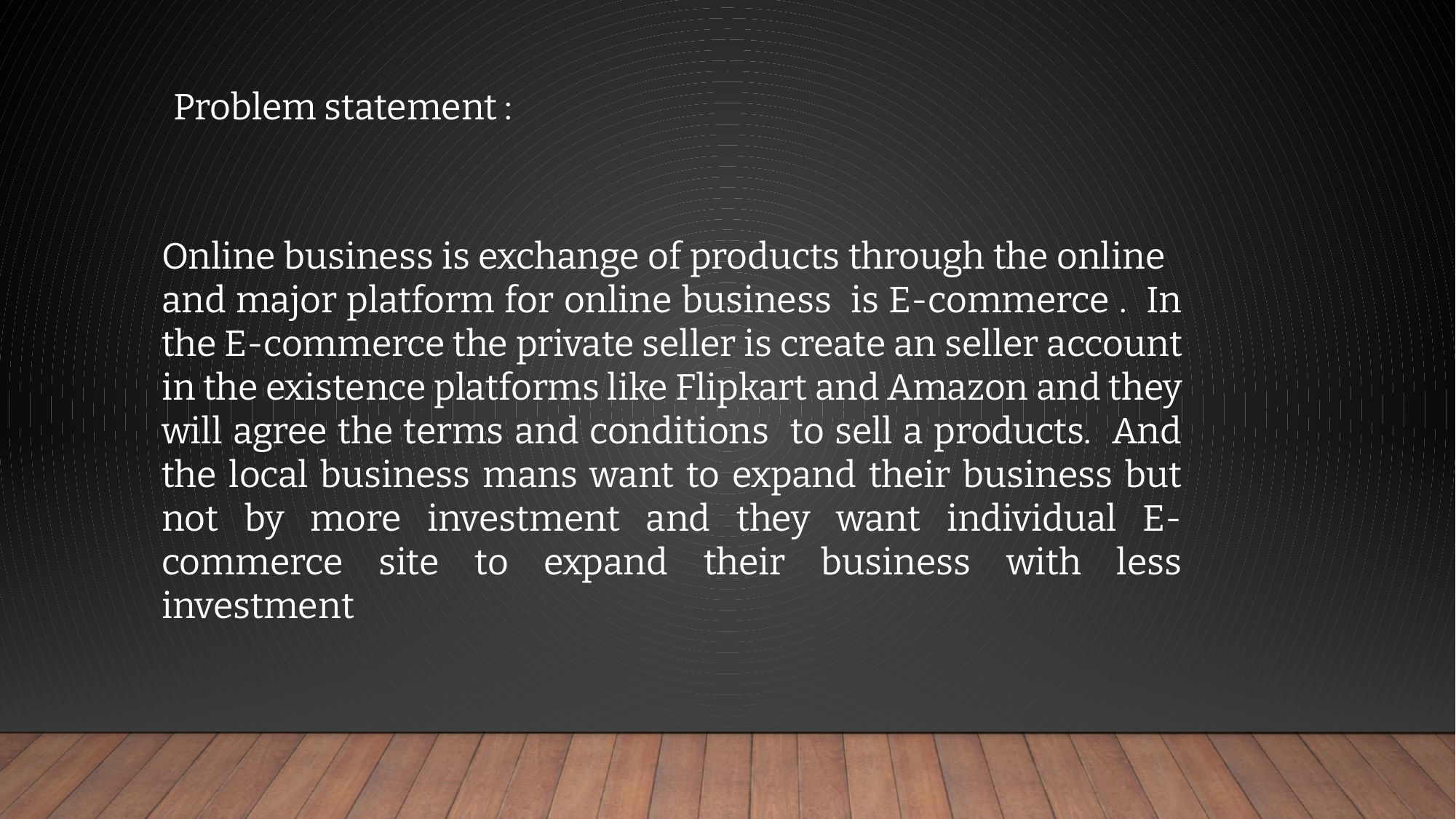

Problem statement :
Online business is exchange of products through the online   and major platform for online business  is E-commerce .  In the E-commerce the private seller is create an seller account in the existence platforms like Flipkart and Amazon and they will agree the terms and conditions  to sell a products.  And the local business mans want to expand their business but not by more investment and they want individual E-commerce site to expand their business with less investment